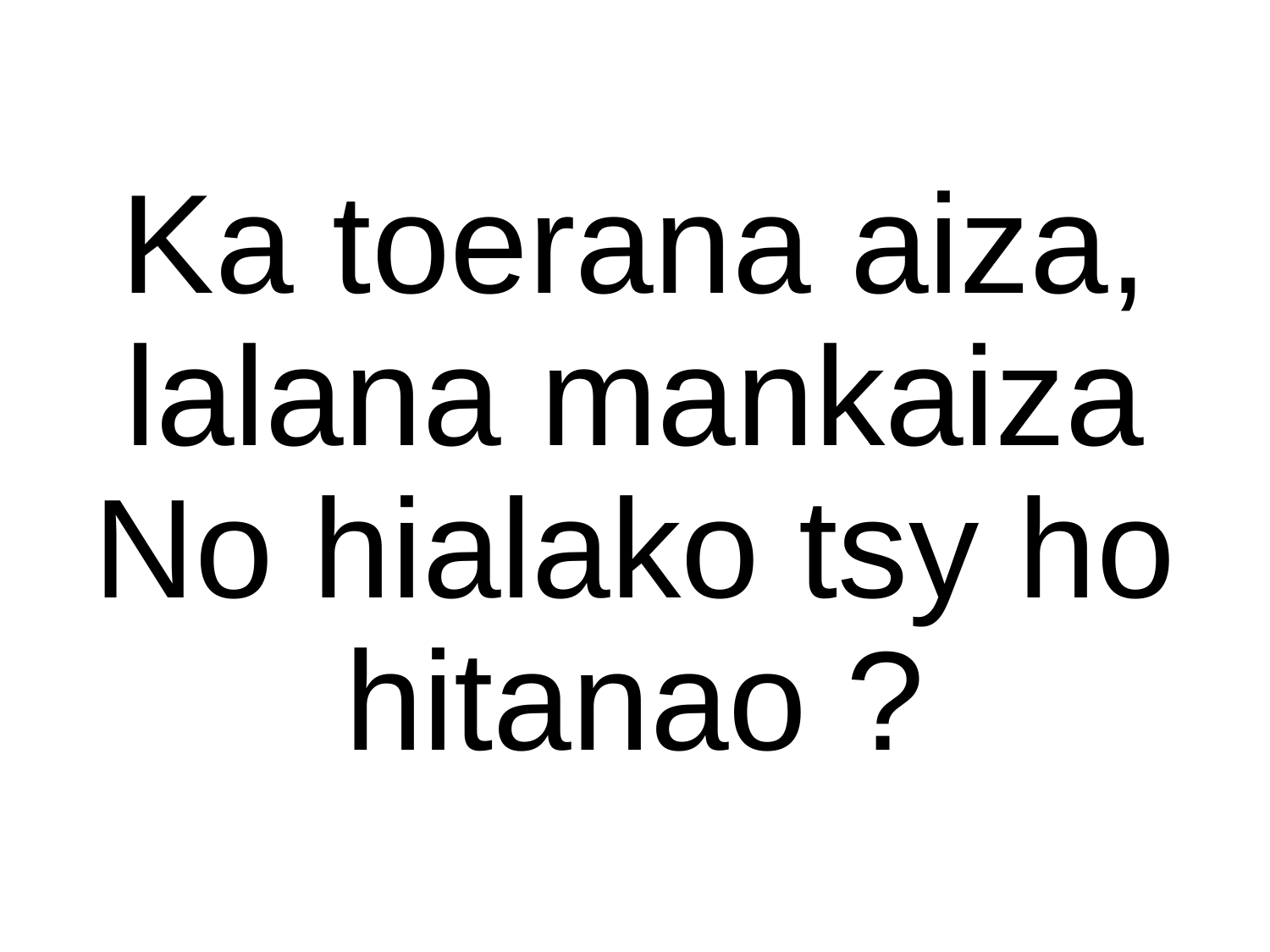

Ka toerana aiza, lalana mankaiza
No hialako tsy ho hitanao ?